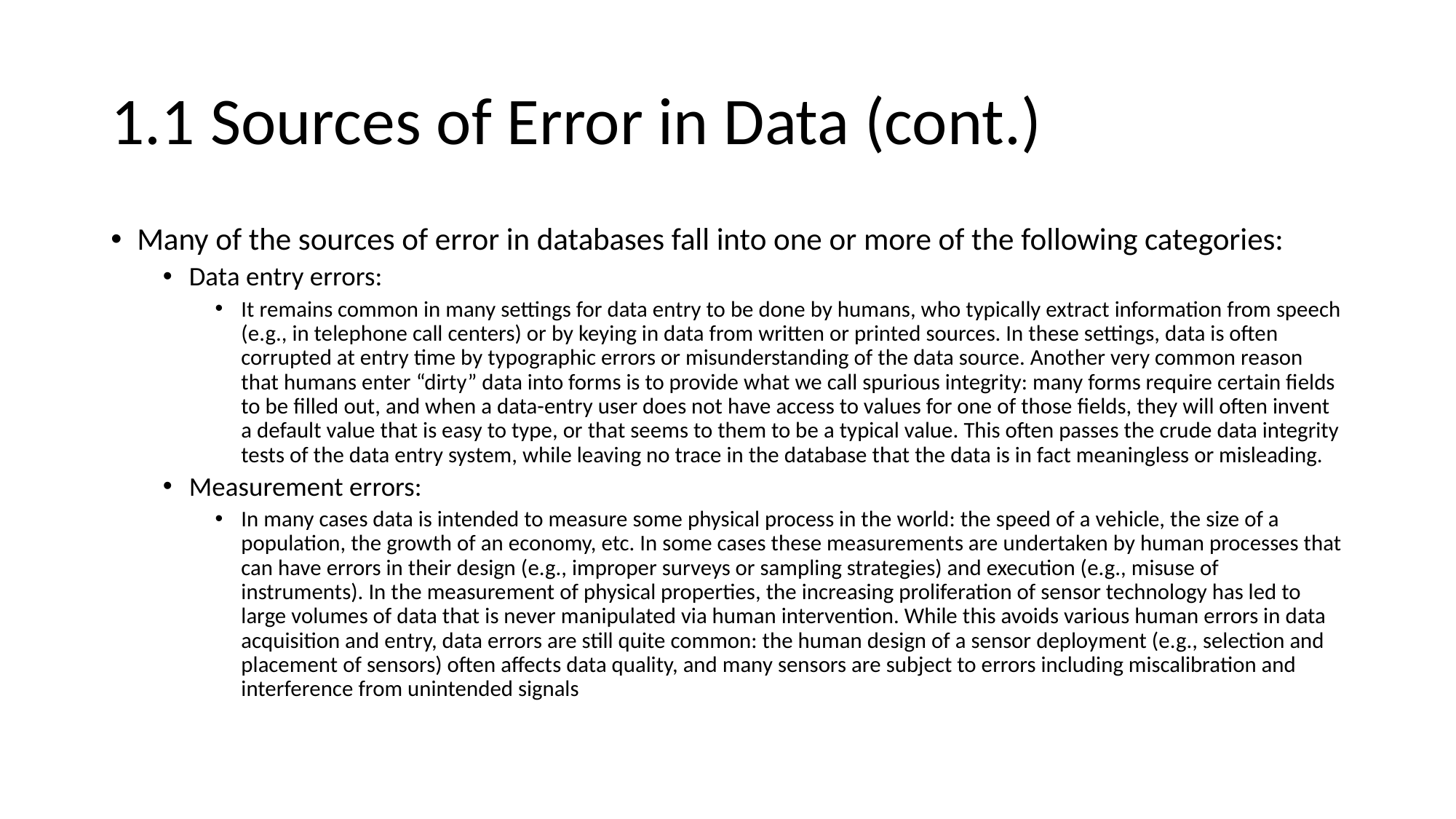

# 1.1 Sources of Error in Data (cont.)
Many of the sources of error in databases fall into one or more of the following categories:
Data entry errors:
It remains common in many settings for data entry to be done by humans, who typically extract information from speech (e.g., in telephone call centers) or by keying in data from written or printed sources. In these settings, data is often corrupted at entry time by typographic errors or misunderstanding of the data source. Another very common reason that humans enter “dirty” data into forms is to provide what we call spurious integrity: many forms require certain fields to be filled out, and when a data-entry user does not have access to values for one of those fields, they will often invent a default value that is easy to type, or that seems to them to be a typical value. This often passes the crude data integrity tests of the data entry system, while leaving no trace in the database that the data is in fact meaningless or misleading.
Measurement errors:
In many cases data is intended to measure some physical process in the world: the speed of a vehicle, the size of a population, the growth of an economy, etc. In some cases these measurements are undertaken by human processes that can have errors in their design (e.g., improper surveys or sampling strategies) and execution (e.g., misuse of instruments). In the measurement of physical properties, the increasing proliferation of sensor technology has led to large volumes of data that is never manipulated via human intervention. While this avoids various human errors in data acquisition and entry, data errors are still quite common: the human design of a sensor deployment (e.g., selection and placement of sensors) often affects data quality, and many sensors are subject to errors including miscalibration and interference from unintended signals